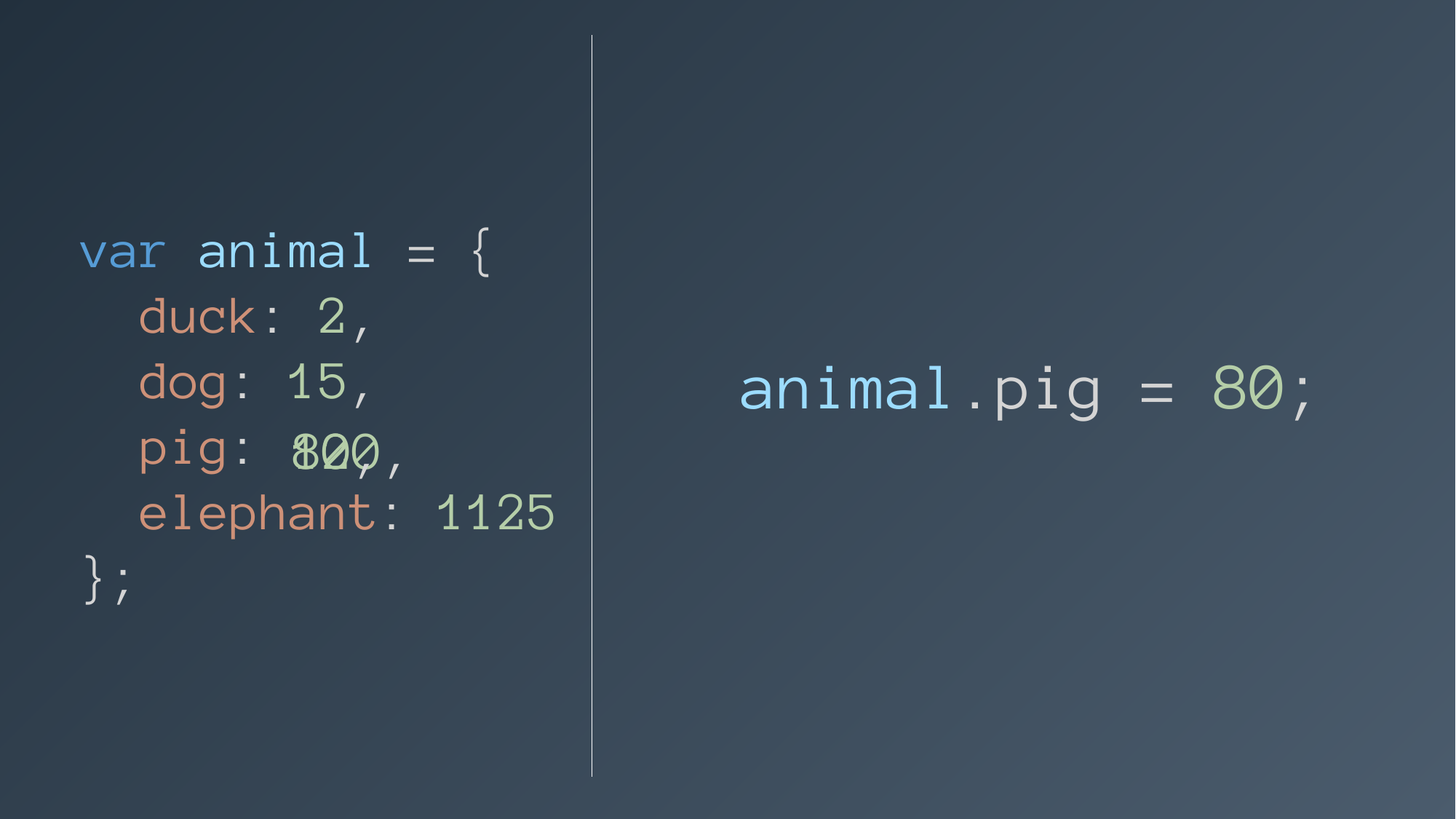

var animal = {
  duck: 2,
  dog: 15,
  pig:
  elephant: 1125
};
animal.pig = 80;
120,
80,